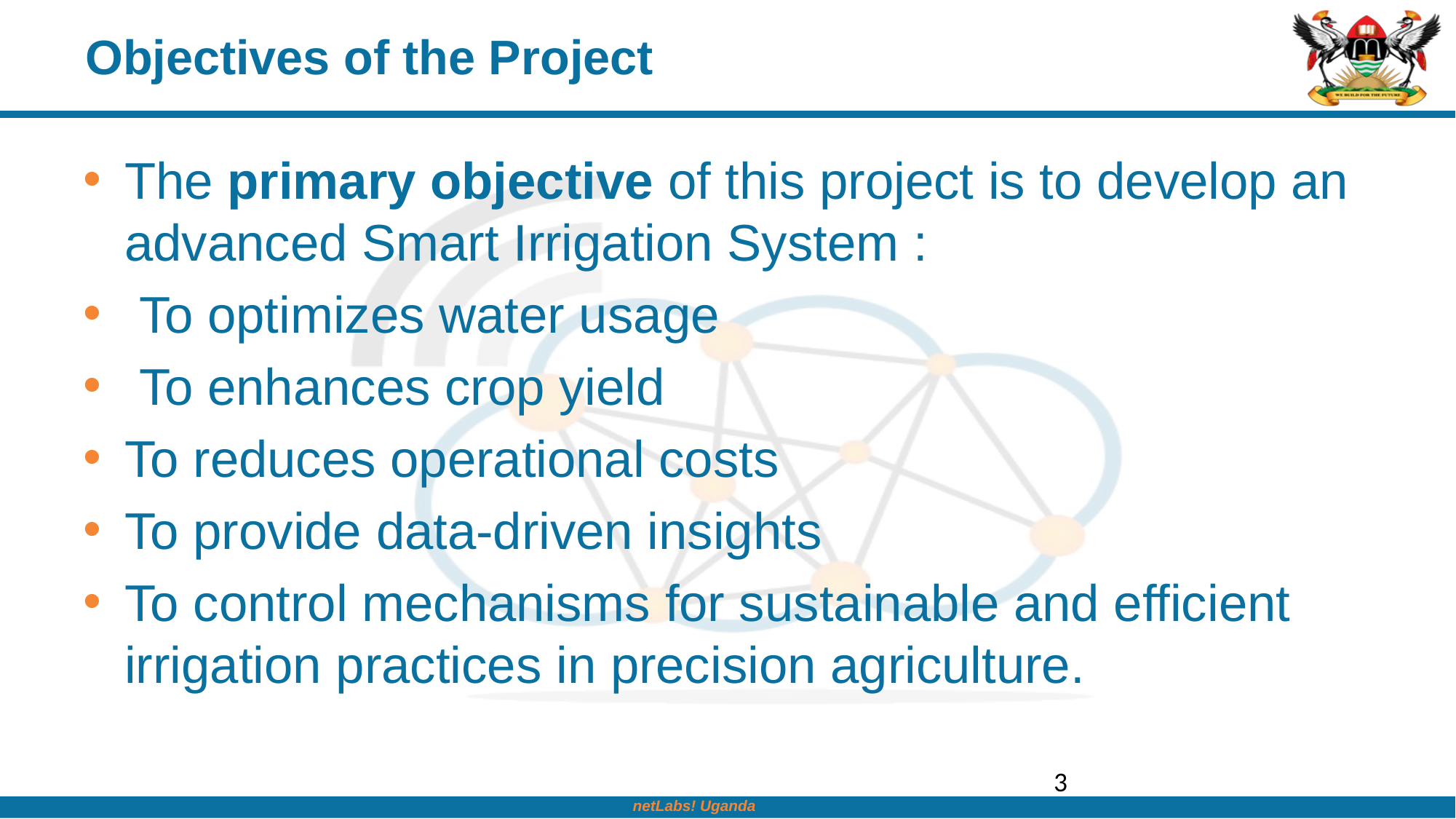

# Objectives of the Project
The primary objective of this project is to develop an advanced Smart Irrigation System :
 To optimizes water usage
 To enhances crop yield
To reduces operational costs
To provide data-driven insights
To control mechanisms for sustainable and efficient irrigation practices in precision agriculture.

3